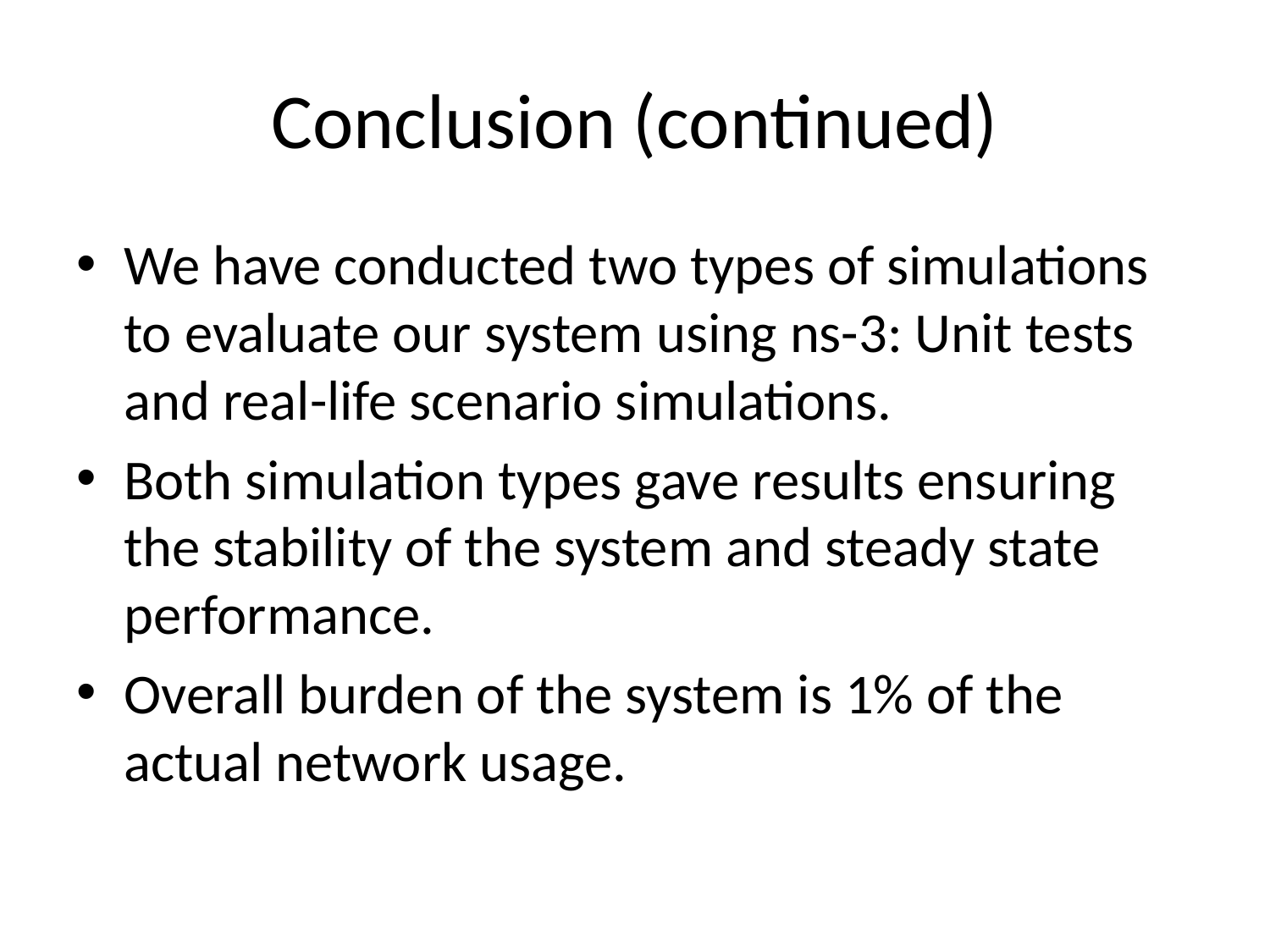

# Conclusion (continued)
We have conducted two types of simulations to evaluate our system using ns-3: Unit tests and real-life scenario simulations.
Both simulation types gave results ensuring the stability of the system and steady state performance.
Overall burden of the system is 1% of the actual network usage.